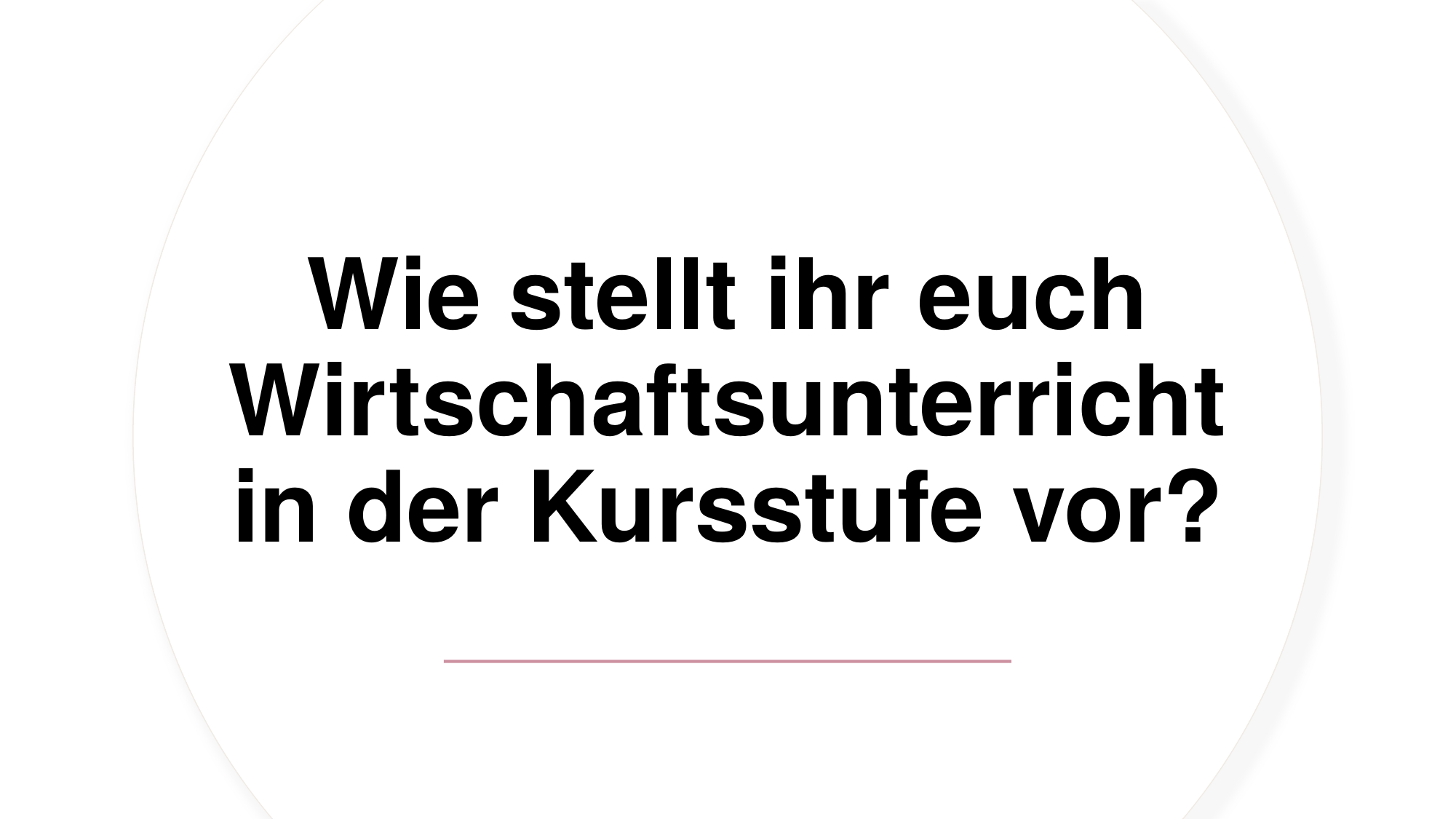

# Wie stellt ihr euch Wirtschaftsunterricht in der Kursstufe vor?